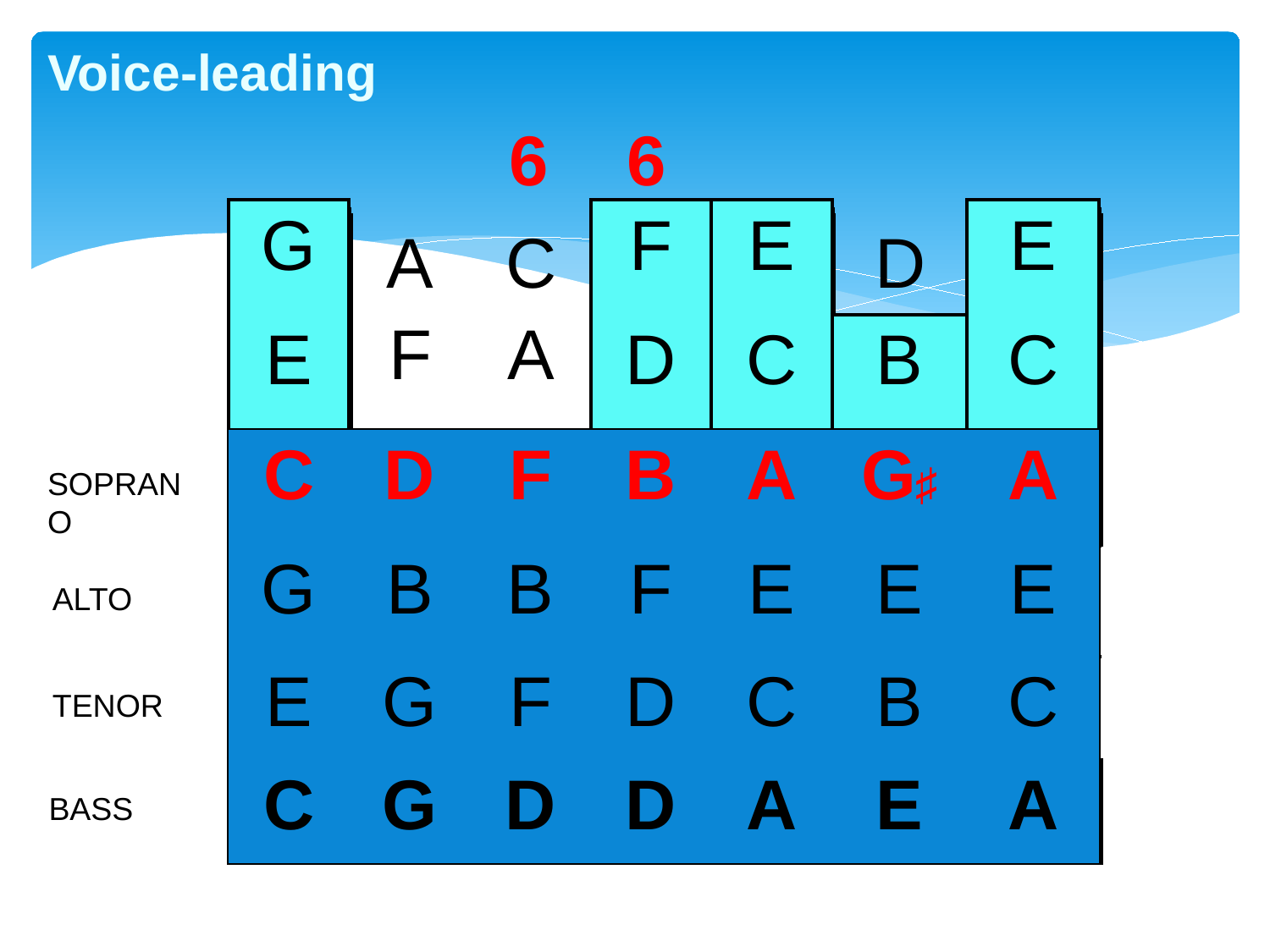

# Voice-leading
6
6
| G |  |  | F | E |  | E |
| --- | --- | --- | --- | --- | --- | --- |
| E |  |  | D | C | B | C |
| C | D | F | B | A | G♯ | A |
| G | B | B | F | E | E | E |
| E | G | F | D | C | B | C |
| C | G | D | D | A | E | A |
| G |  |  | F | E |  | E |
| --- | --- | --- | --- | --- | --- | --- |
| E |  |  | D | C | B | C |
| C | D | F | B | A | G♯ | A |
|  | B | D |  |  | E |  |
|  | G | B |  |  |  |  |
| G |  |  | F | E |  | E |
| --- | --- | --- | --- | --- | --- | --- |
| E |  |  | D | C | B | C |
| C | D | F | B | A | G♯ | A |
|  | B | D |  |  | E |  |
|  | G | B |  |  |  |  |
| C | G | D | D | A | E | A |
| G | A | C | F | E | D | E |
| --- | --- | --- | --- | --- | --- | --- |
| E | F | A | D | C | B | C |
| C | D | F | B | A | G♯ | A |
| A | B | D | G | F | E | F |
| F | G | B | E | D | C | D |
| C | D | F | B | A | G♯ | A |
| --- | --- | --- | --- | --- | --- | --- |
| G | B | B | F | E | E | E |
| E | G | F | D | C | B | C |
| C | G | D | D | A | E | A |
| C | D | F | B | A | G♯ | A |
| --- | --- | --- | --- | --- | --- | --- |
| A | B | D | G | F | E | F |
| F | G | B | E | D | C | D |
SOPRANO
ALTO
TENOR
BASS